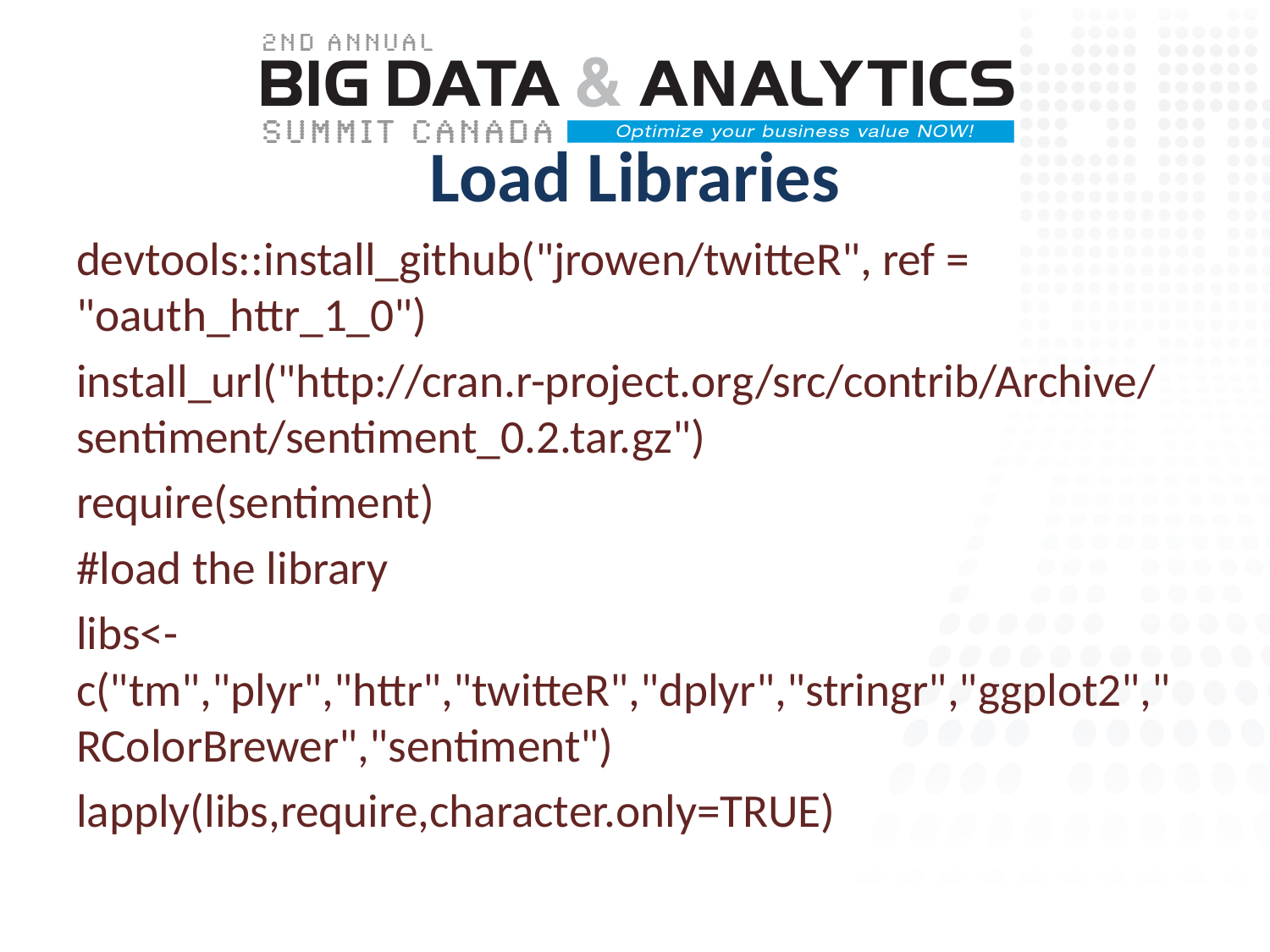

# Load Libraries
devtools::install_github("jrowen/twitteR", ref = "oauth_httr_1_0")
install_url("http://cran.r-project.org/src/contrib/Archive/sentiment/sentiment_0.2.tar.gz")
require(sentiment)
#load the library
libs<-c("tm","plyr","httr","twitteR","dplyr","stringr","ggplot2","RColorBrewer","sentiment")
lapply(libs,require,character.only=TRUE)